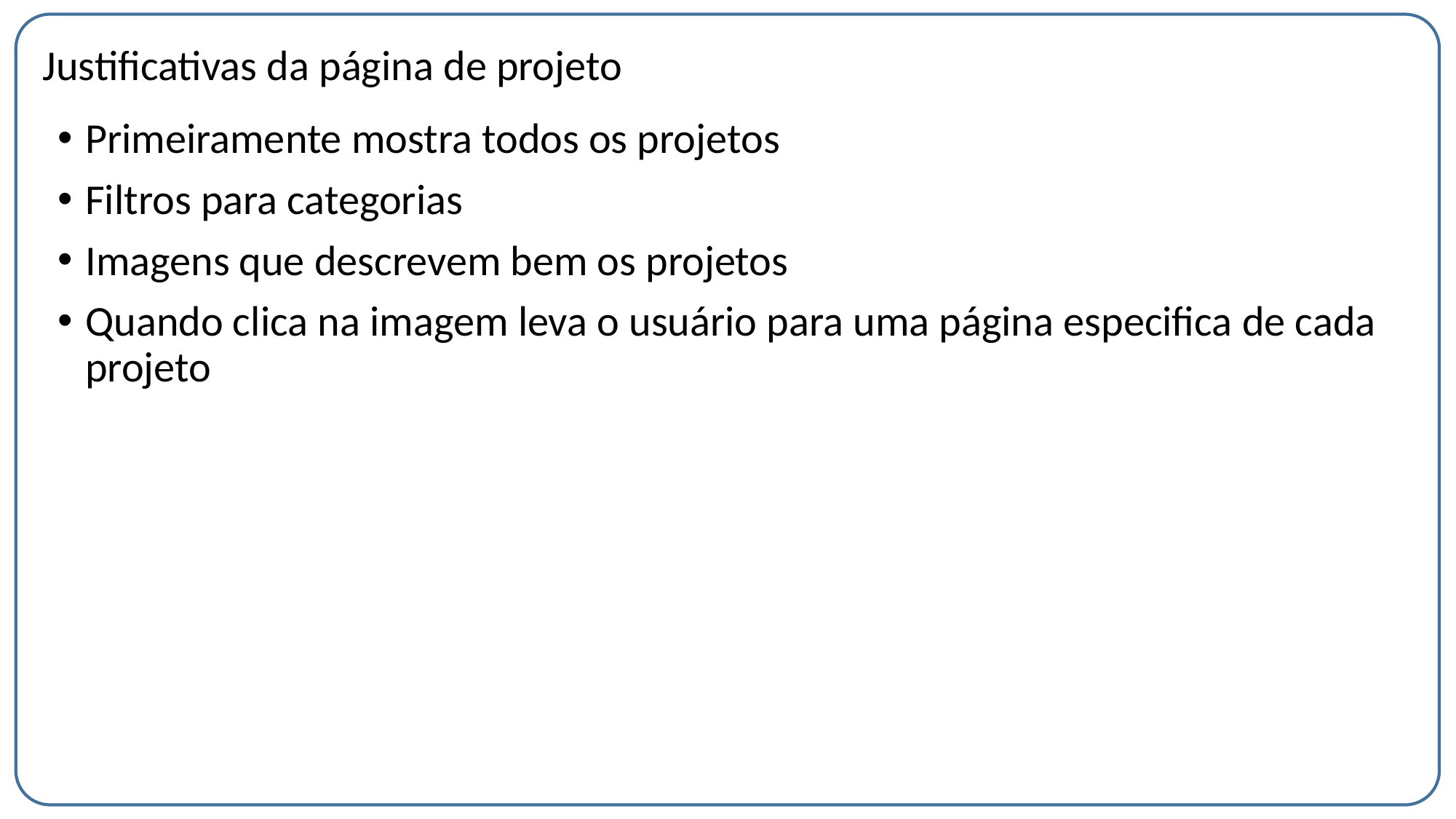

# Justificativas da página de projeto
Primeiramente mostra todos os projetos
Filtros para categorias
Imagens que descrevem bem os projetos
Quando clica na imagem leva o usuário para uma página especifica de cada projeto